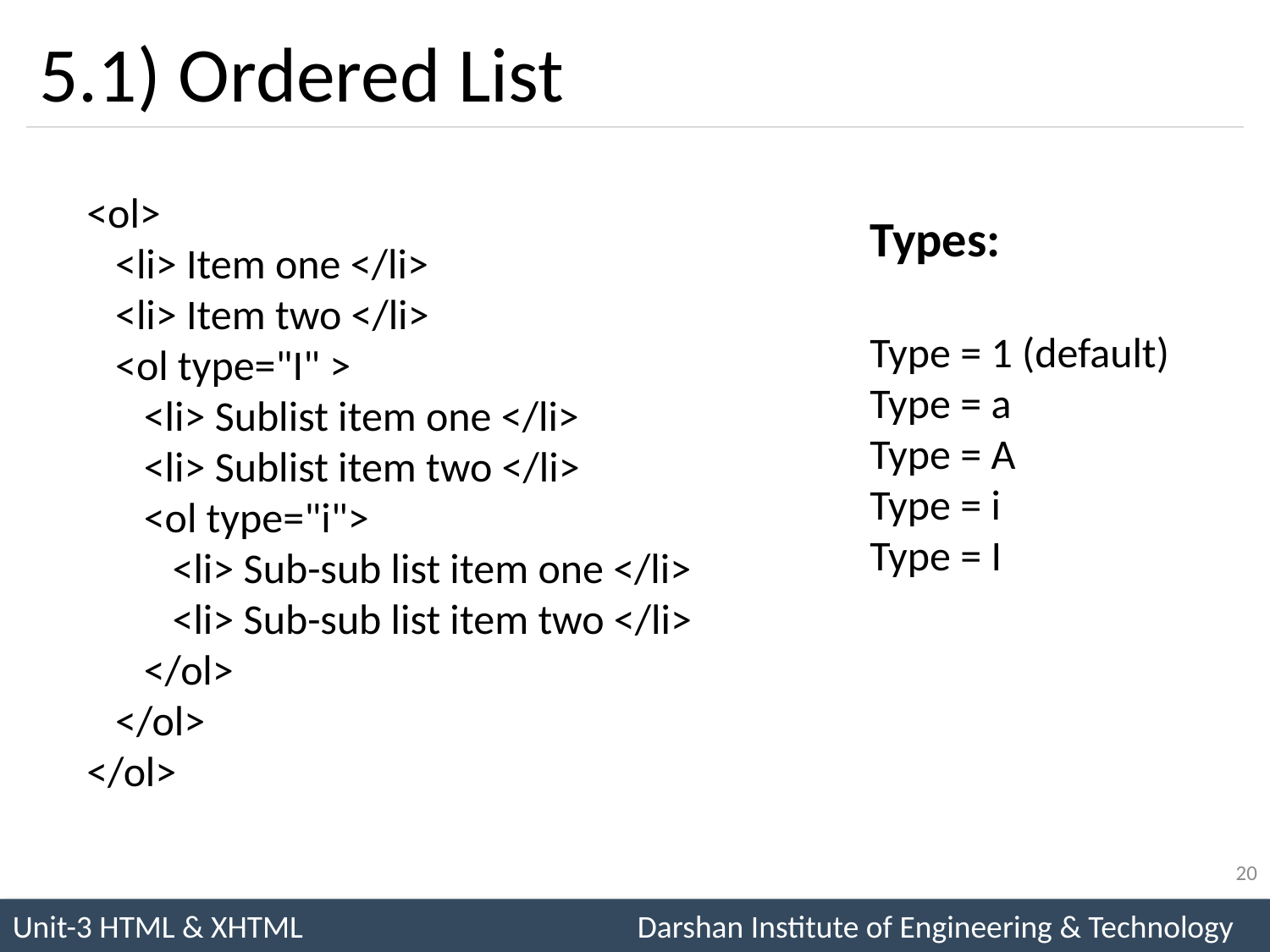

# 5.1) Ordered List
<ol>
   <li> Item one </li>
   <li> Item two </li>
   <ol type="I" >
      <li> Sublist item one </li>
      <li> Sublist item two </li>
      <ol type="i">
         <li> Sub-sub list item one </li>
         <li> Sub-sub list item two </li>
      </ol>
   </ol>
</ol>
Types:

Type = 1 (default)
Type = a
Type = A
Type = i
Type = I
20